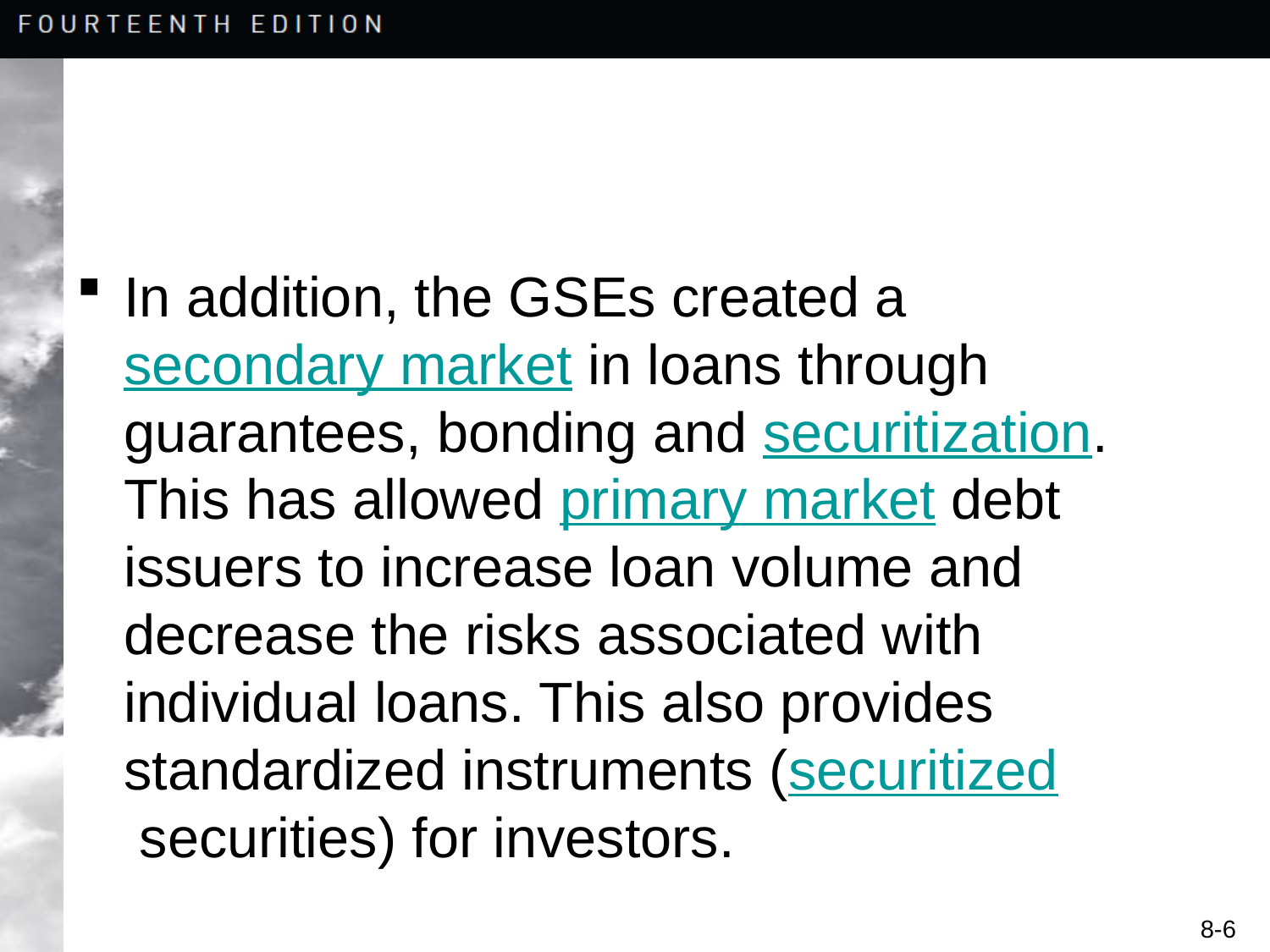

In addition, the GSEs created a secondary market in loans through guarantees, bonding and securitization. This has allowed primary market debt issuers to increase loan volume and decrease the risks associated with individual loans. This also provides standardized instruments (securitized securities) for investors.